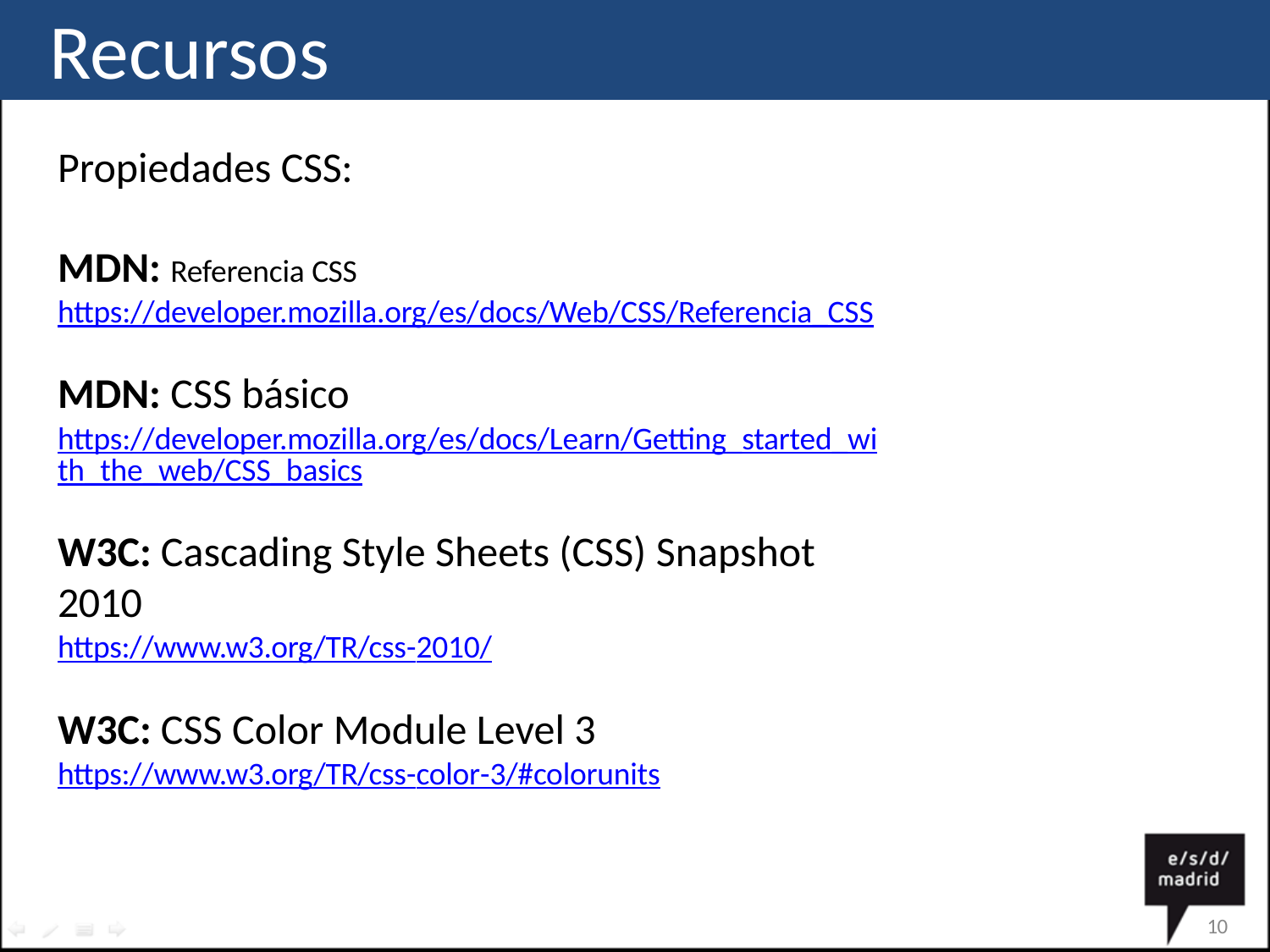

# Recursos
Propiedades CSS:

MDN: Referencia CSS https://developer.mozilla.org/es/docs/Web/CSS/Referencia_CSS

MDN: CSS básico
https://developer.mozilla.org/es/docs/Learn/Getting_started_with_the_web/CSS_basics

W3C: Cascading Style Sheets (CSS) Snapshot 2010
https://www.w3.org/TR/css-2010/

W3C: CSS Color Module Level 3
https://www.w3.org/TR/css-color-3/#colorunits
10